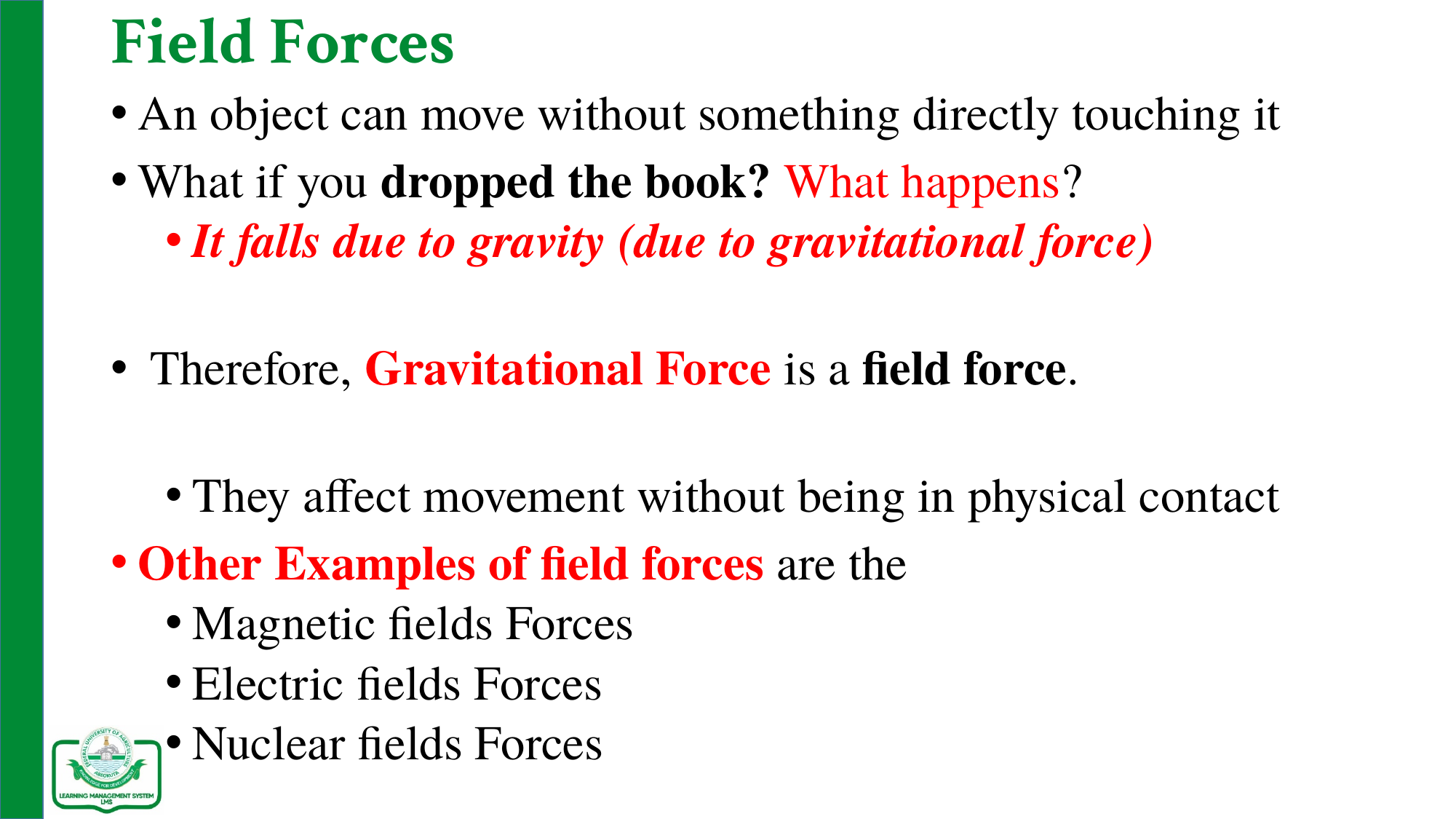

# Field Forces
An object can move without something directly touching it
What if you dropped the book? What happens?
It falls due to gravity (due to gravitational force)

 Therefore, Gravitational Force is a field force.

They affect movement without being in physical contact
Other Examples of field forces are the
Magnetic fields Forces
Electric fields Forces
Nuclear fields Forces